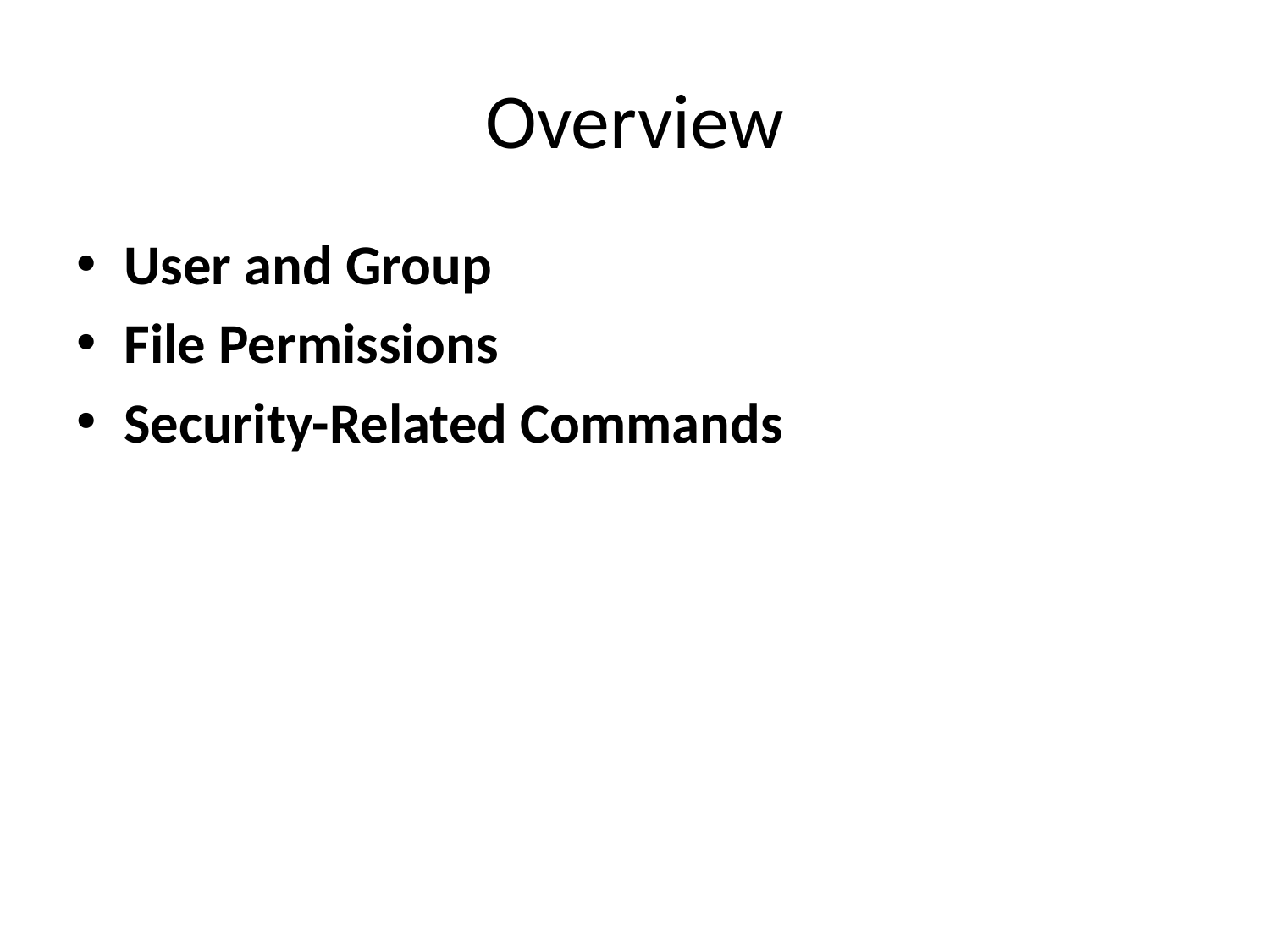

# Overview
User and Group
File Permissions
Security-Related Commands